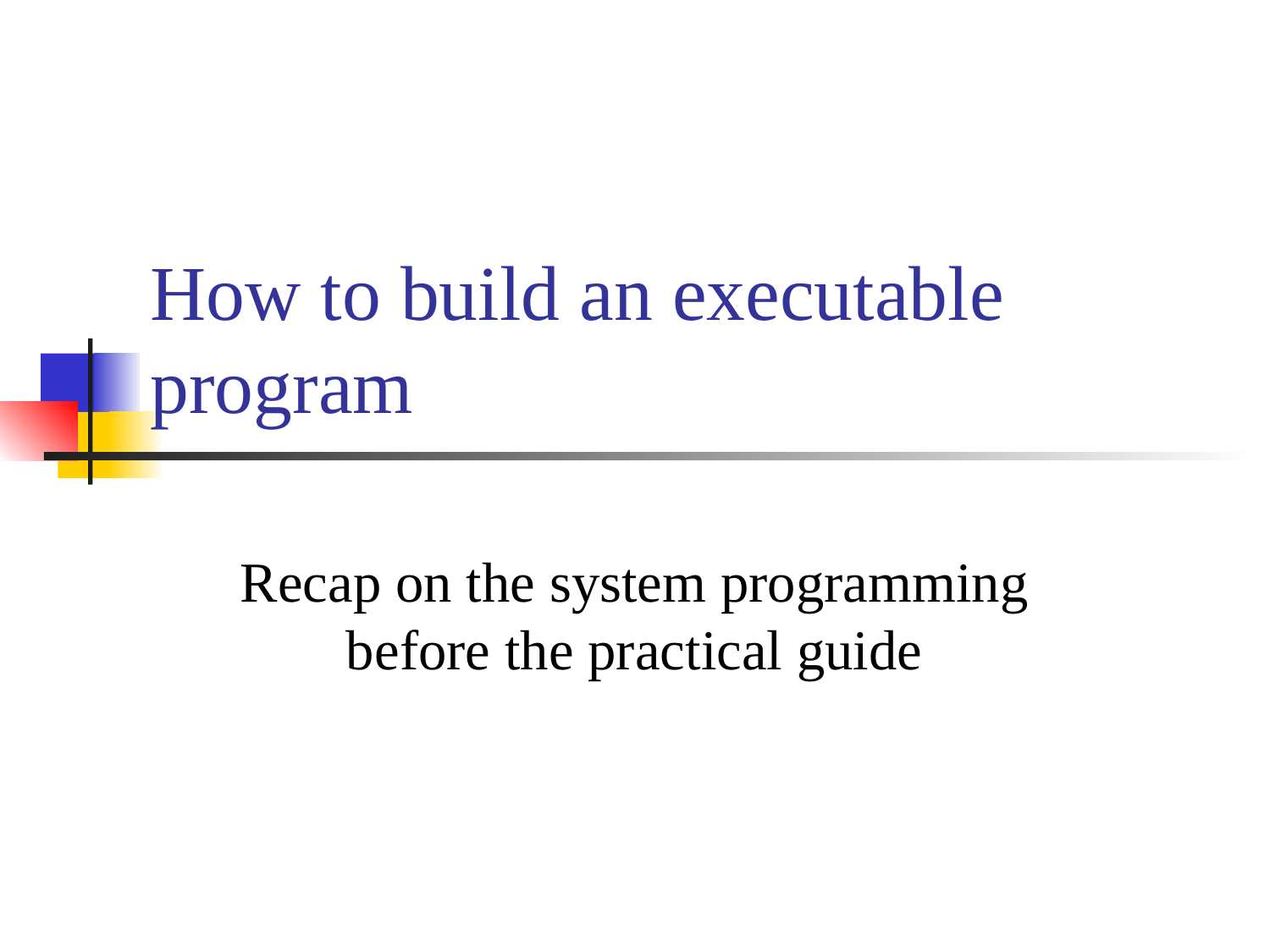

# How to build an executable program
Recap on the system programming before the practical guide